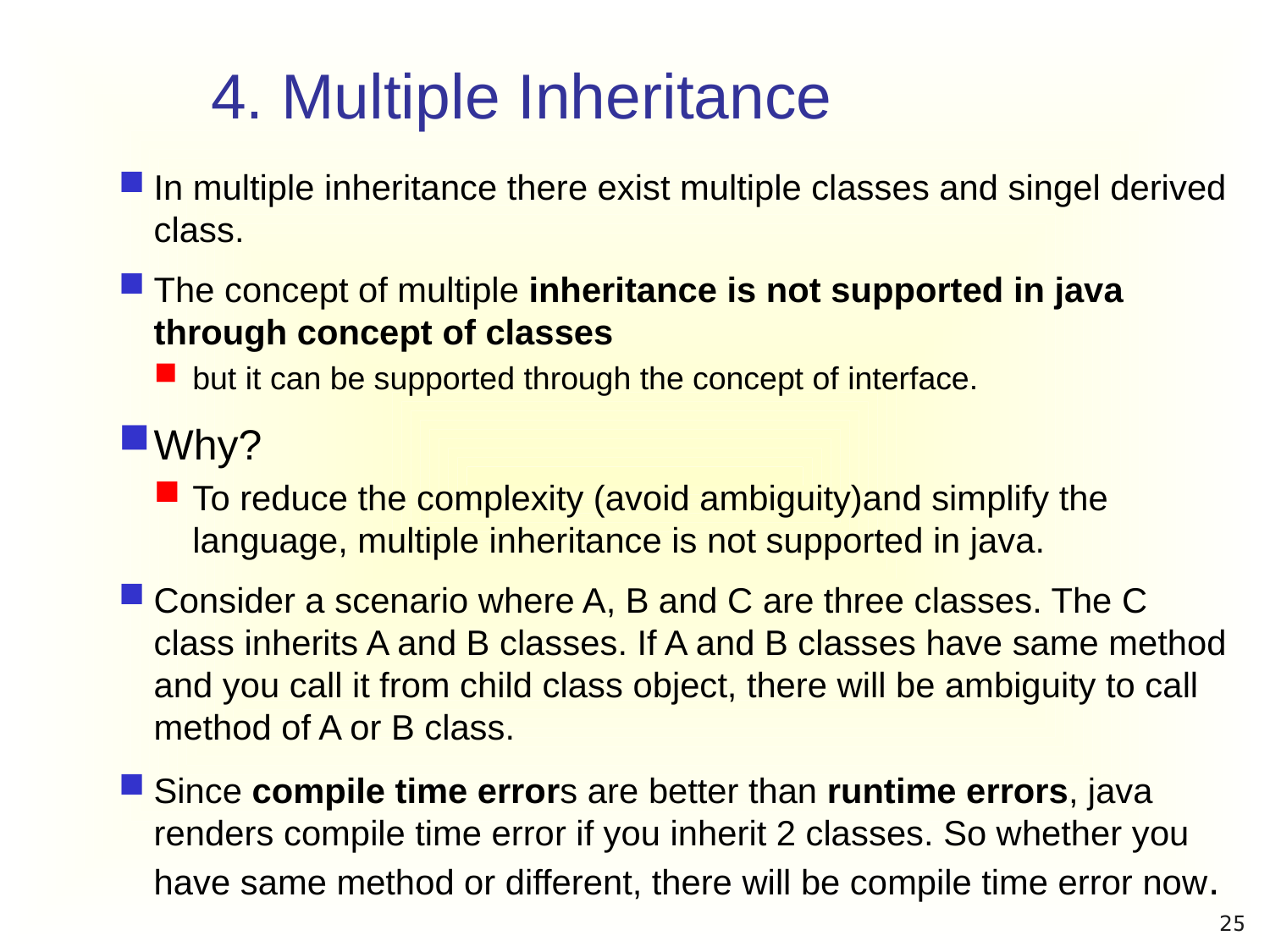

# 4. Multiple Inheritance
In multiple inheritance there exist multiple classes and singel derived class.
The concept of multiple inheritance is not supported in java through concept of classes
but it can be supported through the concept of interface.
Why?
To reduce the complexity (avoid ambiguity)and simplify the language, multiple inheritance is not supported in java.
Consider a scenario where A, B and C are three classes. The C class inherits A and B classes. If A and B classes have same method and you call it from child class object, there will be ambiguity to call method of A or B class.
Since compile time errors are better than runtime errors, java renders compile time error if you inherit 2 classes. So whether you have same method or different, there will be compile time error now.
25